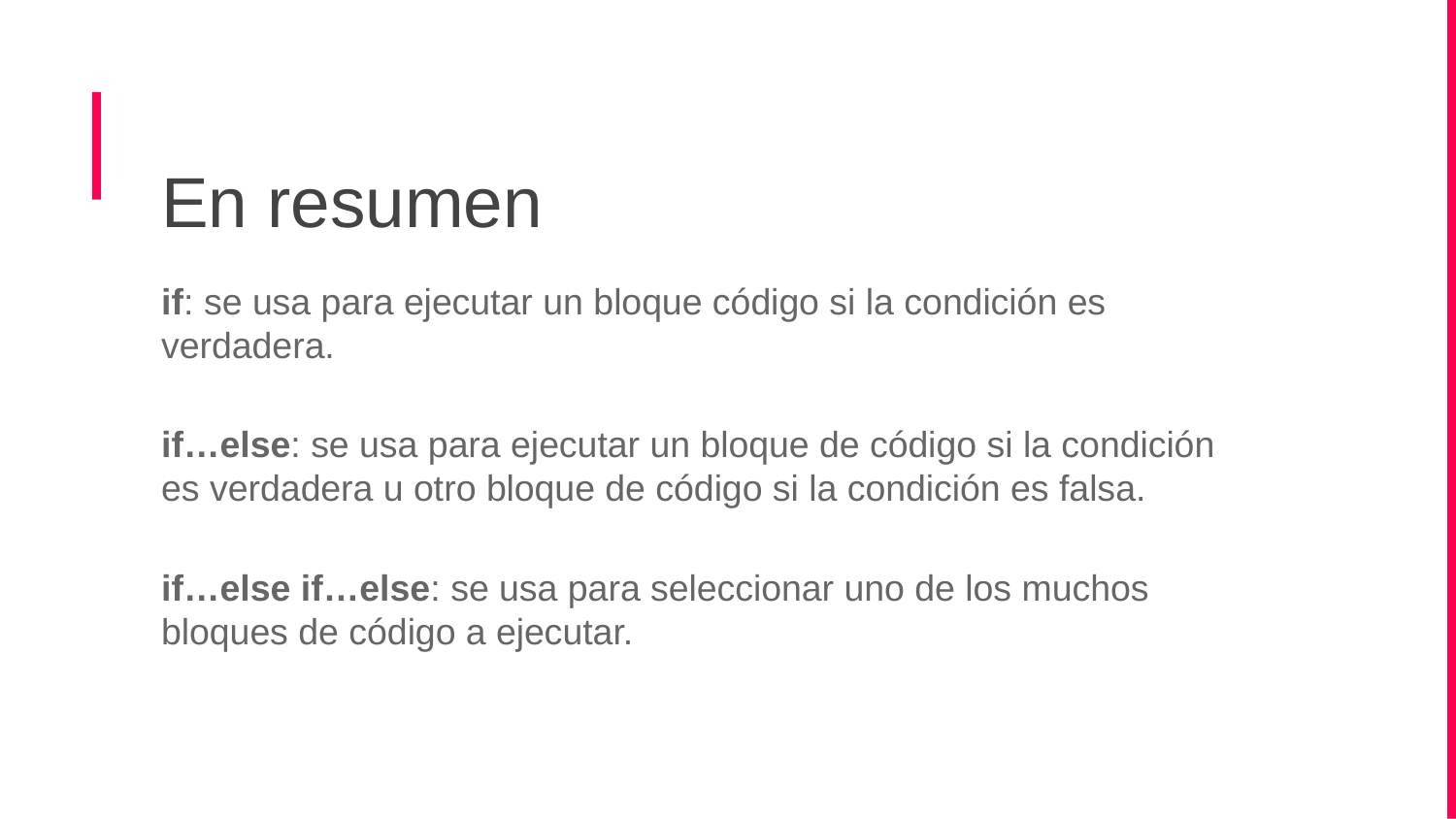

En resumen
if: se usa para ejecutar un bloque código si la condición es verdadera.
if…else: se usa para ejecutar un bloque de código si la condición es verdadera u otro bloque de código si la condición es falsa.
if…else if…else: se usa para seleccionar uno de los muchos bloques de código a ejecutar.